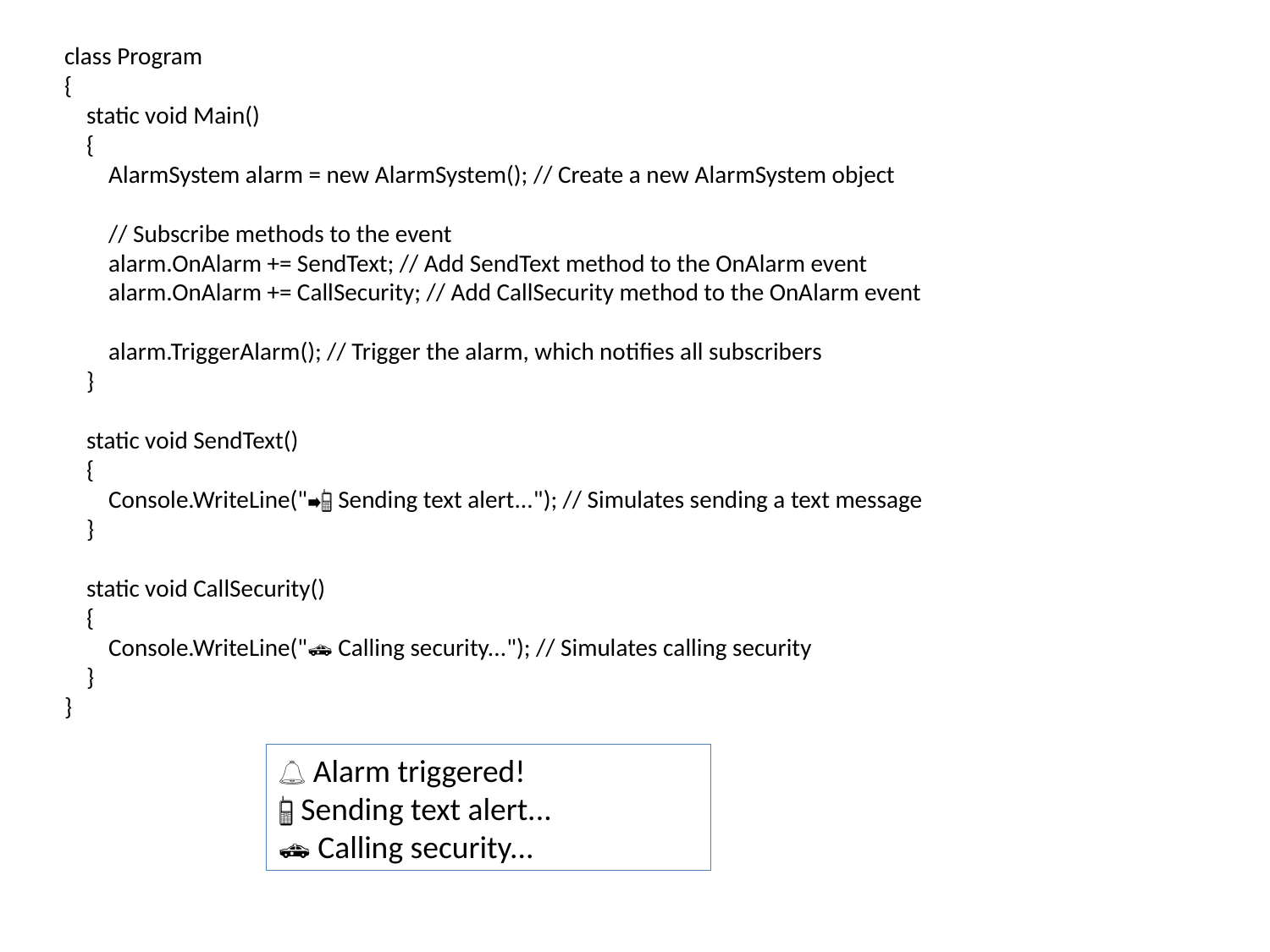

class Program
{
    static void Main()
    {
        AlarmSystem alarm = new AlarmSystem(); // Create a new AlarmSystem object

        // Subscribe methods to the event
        alarm.OnAlarm += SendText; // Add SendText method to the OnAlarm event
        alarm.OnAlarm += CallSecurity; // Add CallSecurity method to the OnAlarm event

        alarm.TriggerAlarm(); // Trigger the alarm, which notifies all subscribers
    }

    static void SendText()
    {
        Console.WriteLine("📲 Sending text alert..."); // Simulates sending a text message
    }

    static void CallSecurity()
    {
        Console.WriteLine("🚓 Calling security..."); // Simulates calling security
    }
}
🔔 Alarm triggered!
📱 Sending text alert...
🚓 Calling security...